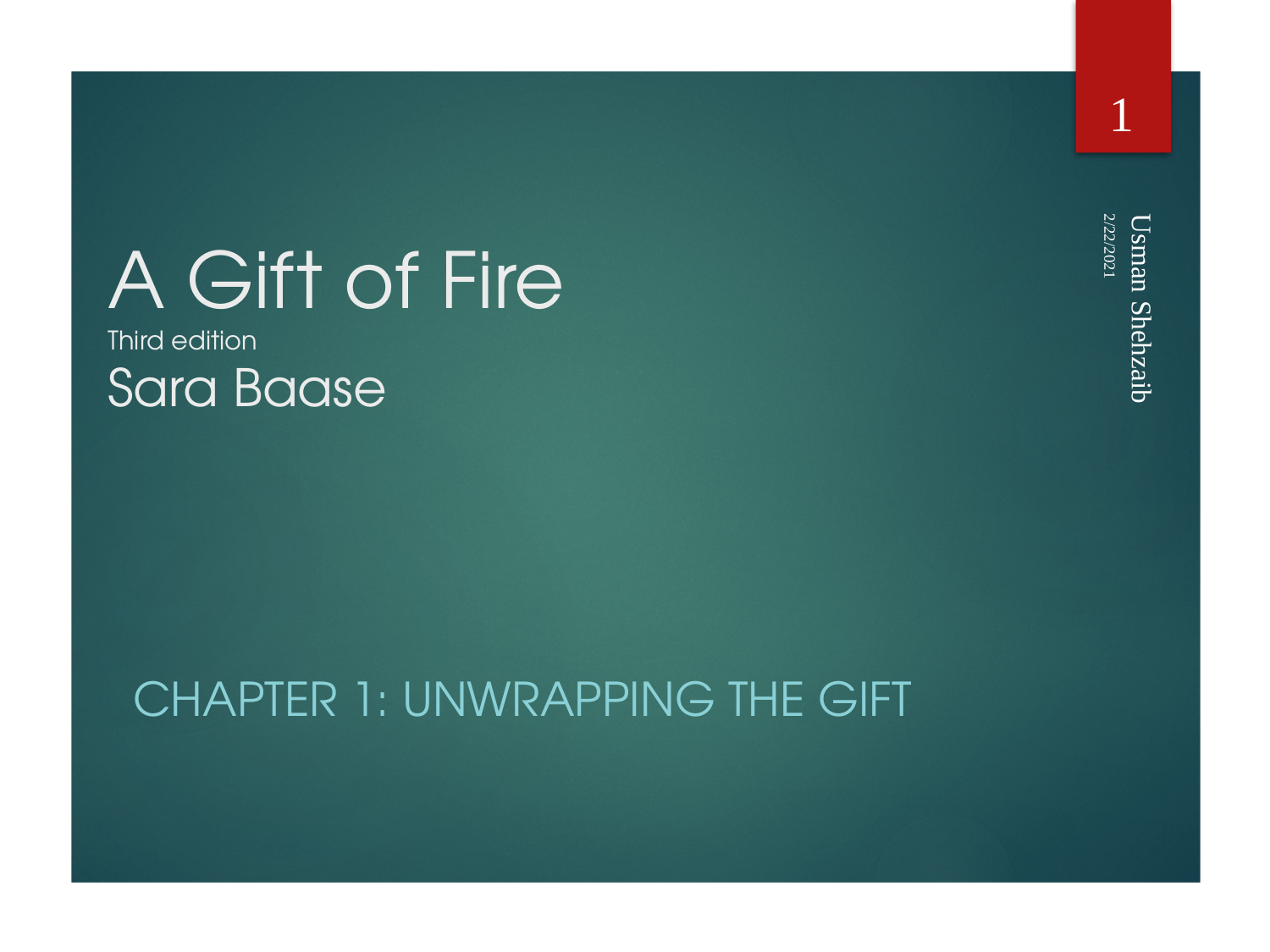

1
# A Gift of Fire Third edition Sara Baase
2/22/2021
Usman Shehzaib
Chapter 1: Unwrapping the Gift